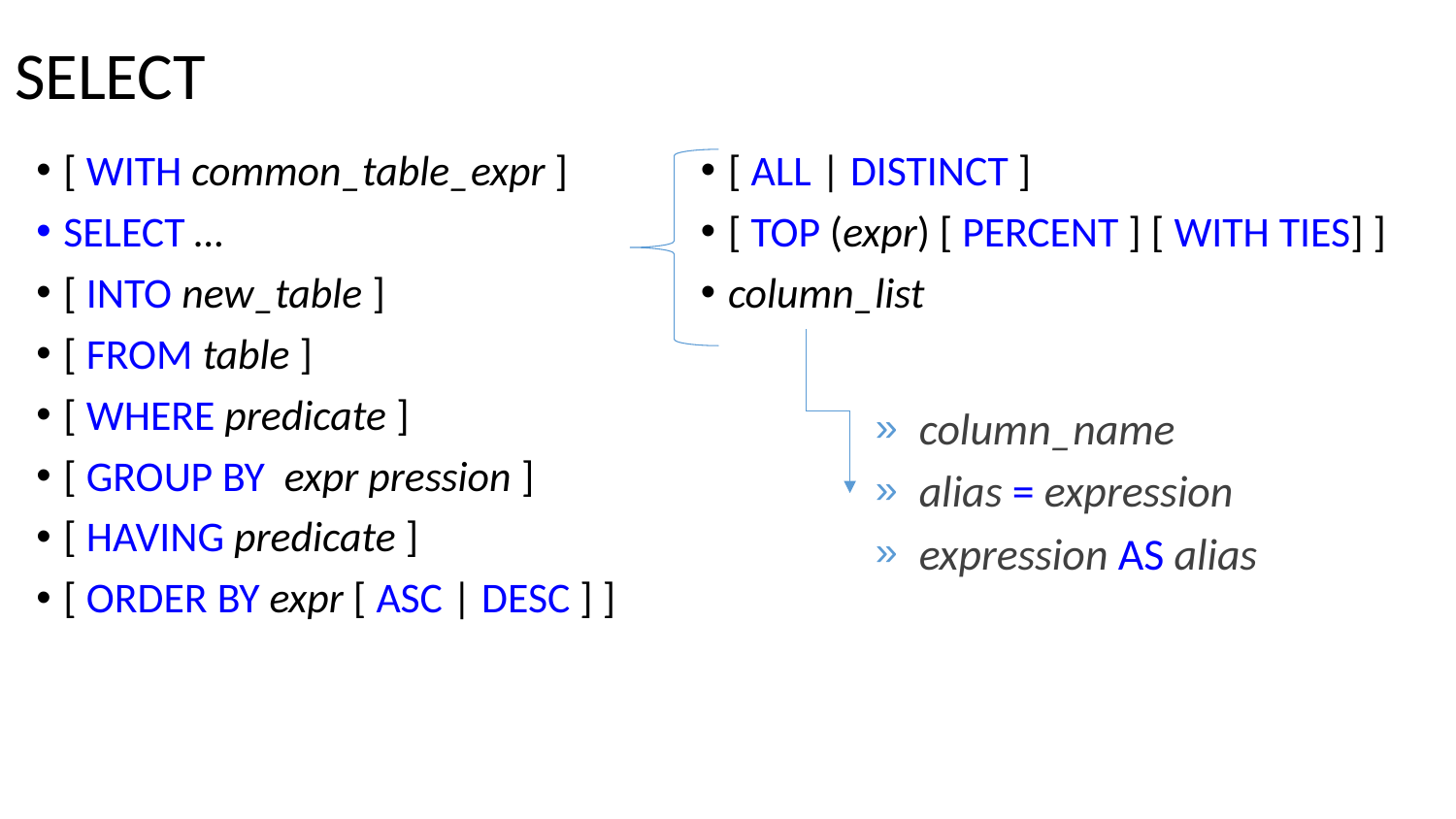

# SELECT
[ WITH common_table_expr ]
SELECT …
[ INTO new_table ]
[ FROM table ]
[ WHERE predicate ]
[ GROUP BY  expr pression ]
[ HAVING predicate ]
[ ORDER BY expr [ ASC | DESC ] ]
[ ALL | DISTINCT ]
[ TOP (expr) [ PERCENT ] [ WITH TIES] ]
column_list

column_name
alias = expression
expression AS alias